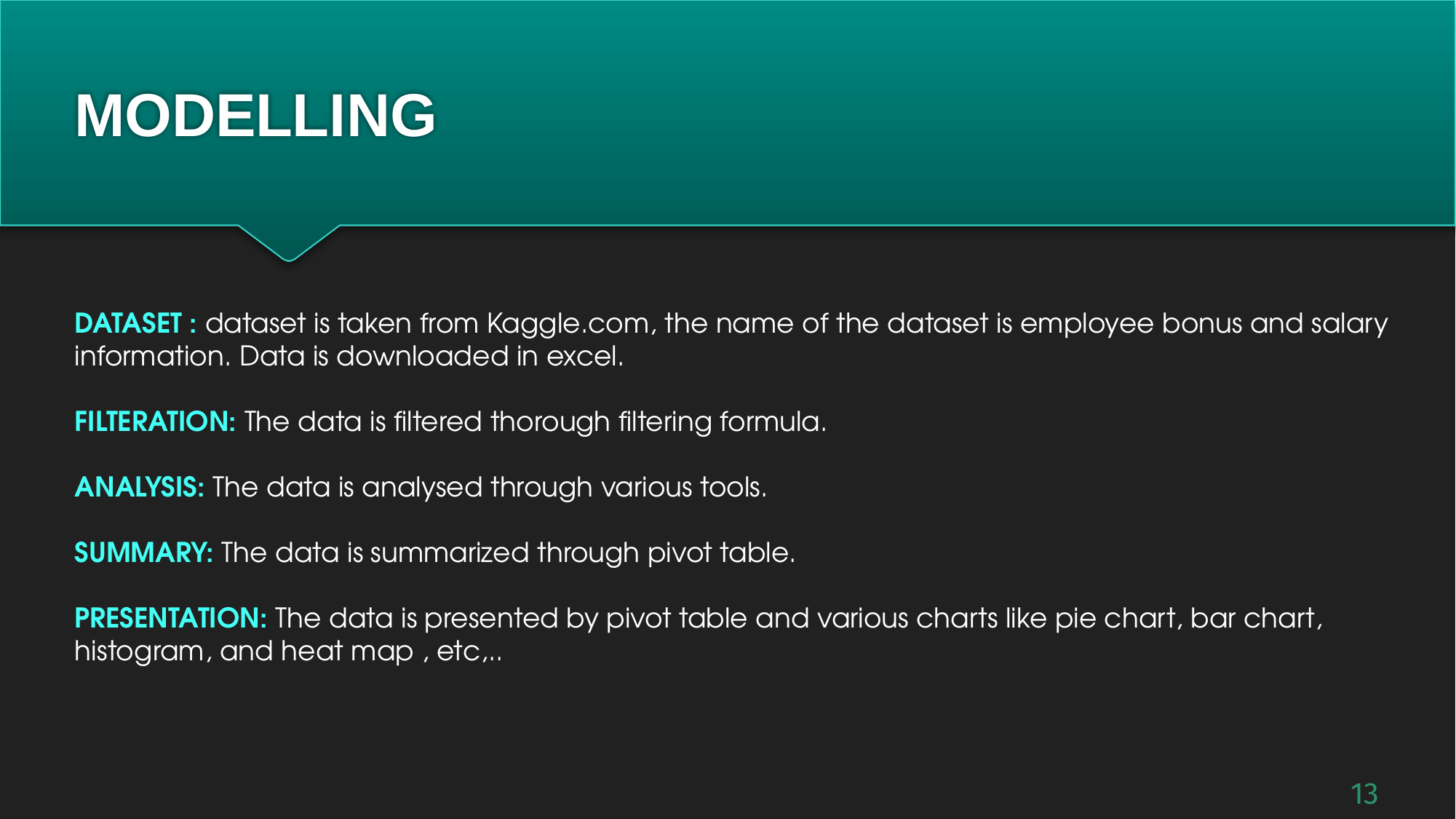

# MODELLING
DATASET : dataset is taken from Kaggle.com, the name of the dataset is employee bonus and salary information. Data is downloaded in excel.
FILTERATION: The data is filtered thorough filtering formula.
ANALYSIS: The data is analysed through various tools.
SUMMARY: The data is summarized through pivot table.
PRESENTATION: The data is presented by pivot table and various charts like pie chart, bar chart, histogram, and heat map , etc,..

13